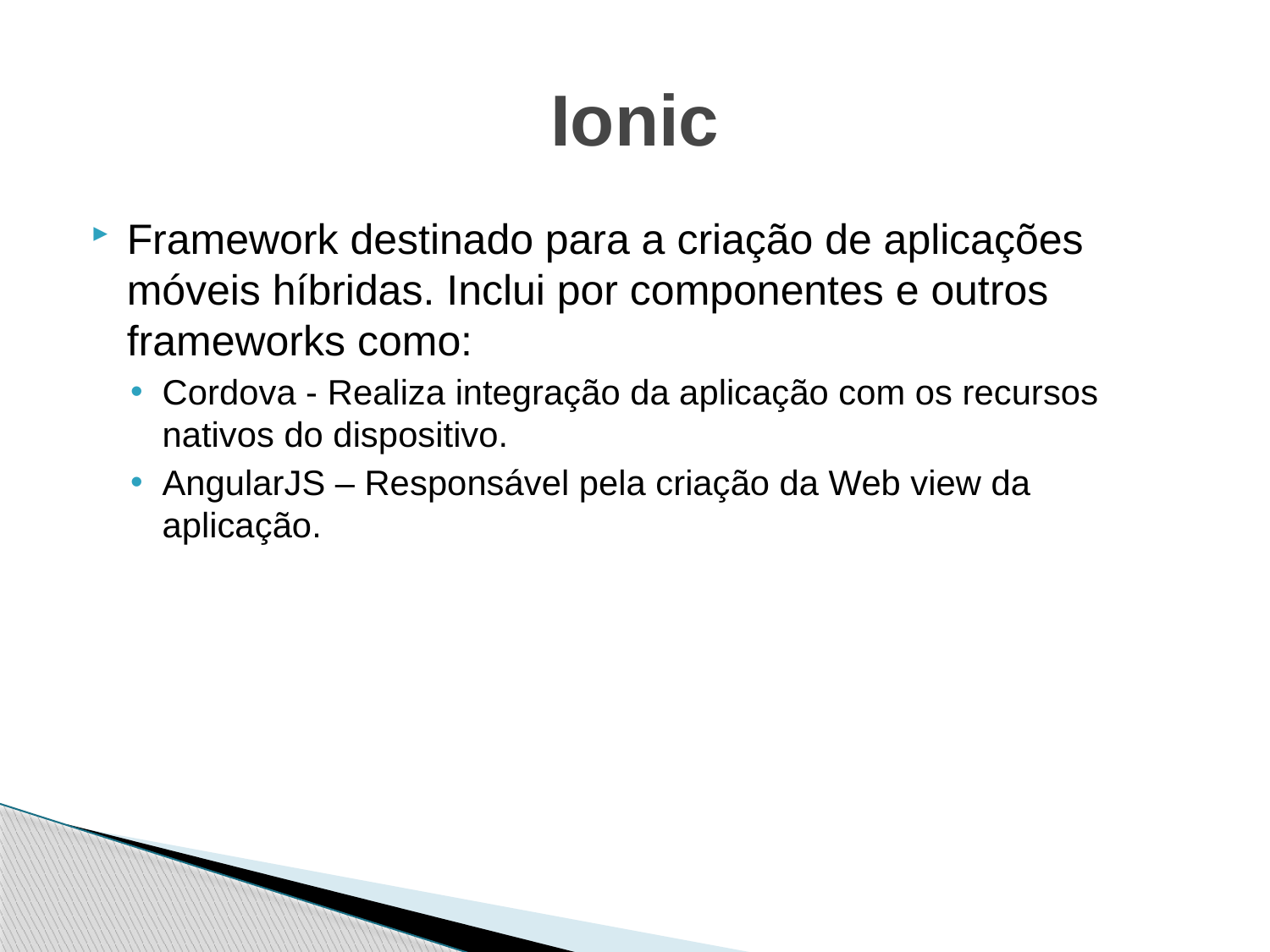

# Ionic
Framework destinado para a criação de aplicações móveis híbridas. Inclui por componentes e outros frameworks como:
Cordova - Realiza integração da aplicação com os recursos nativos do dispositivo.
AngularJS – Responsável pela criação da Web view da aplicação.